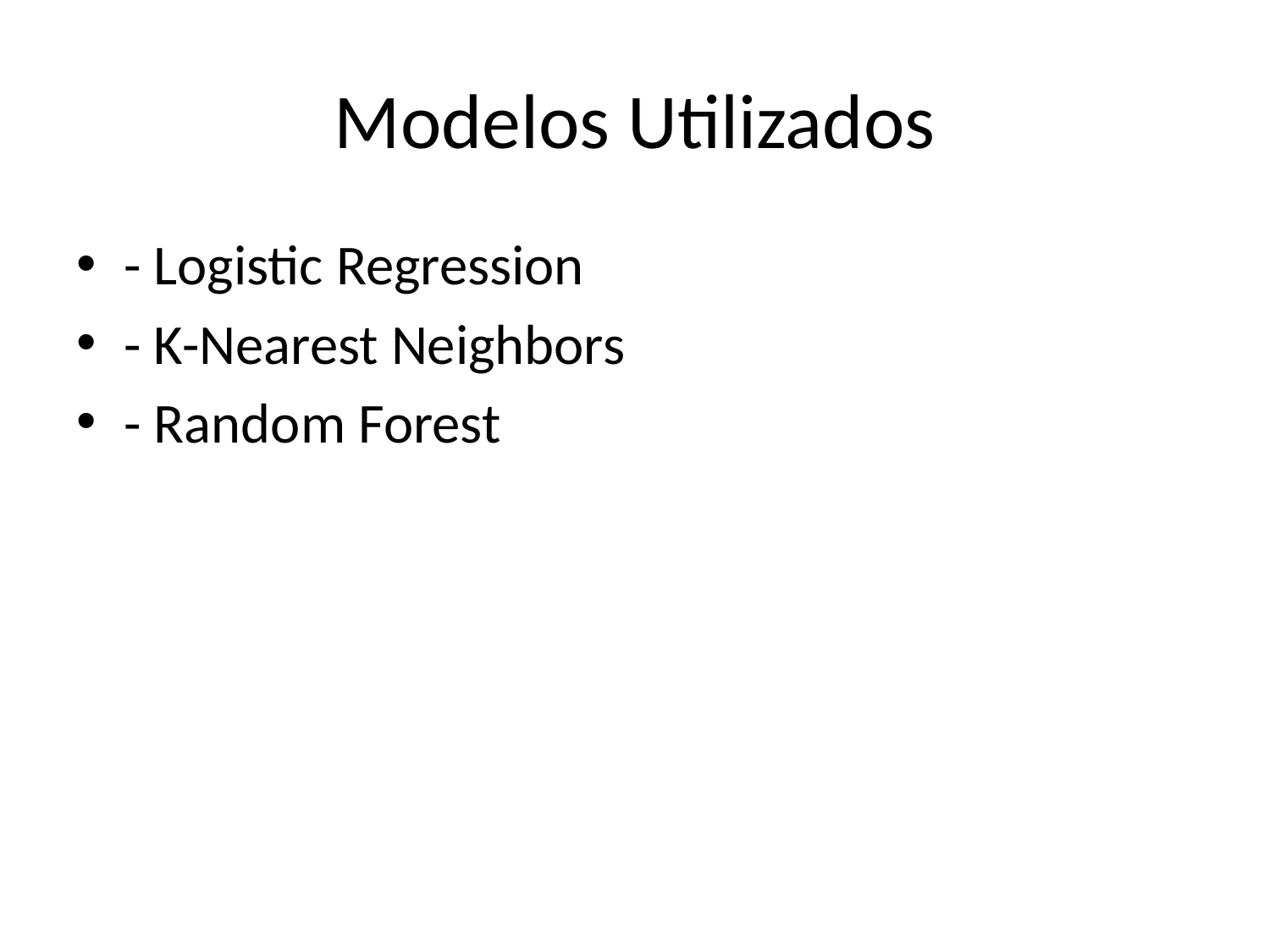

# Modelos Utilizados
- Logistic Regression
- K-Nearest Neighbors
- Random Forest